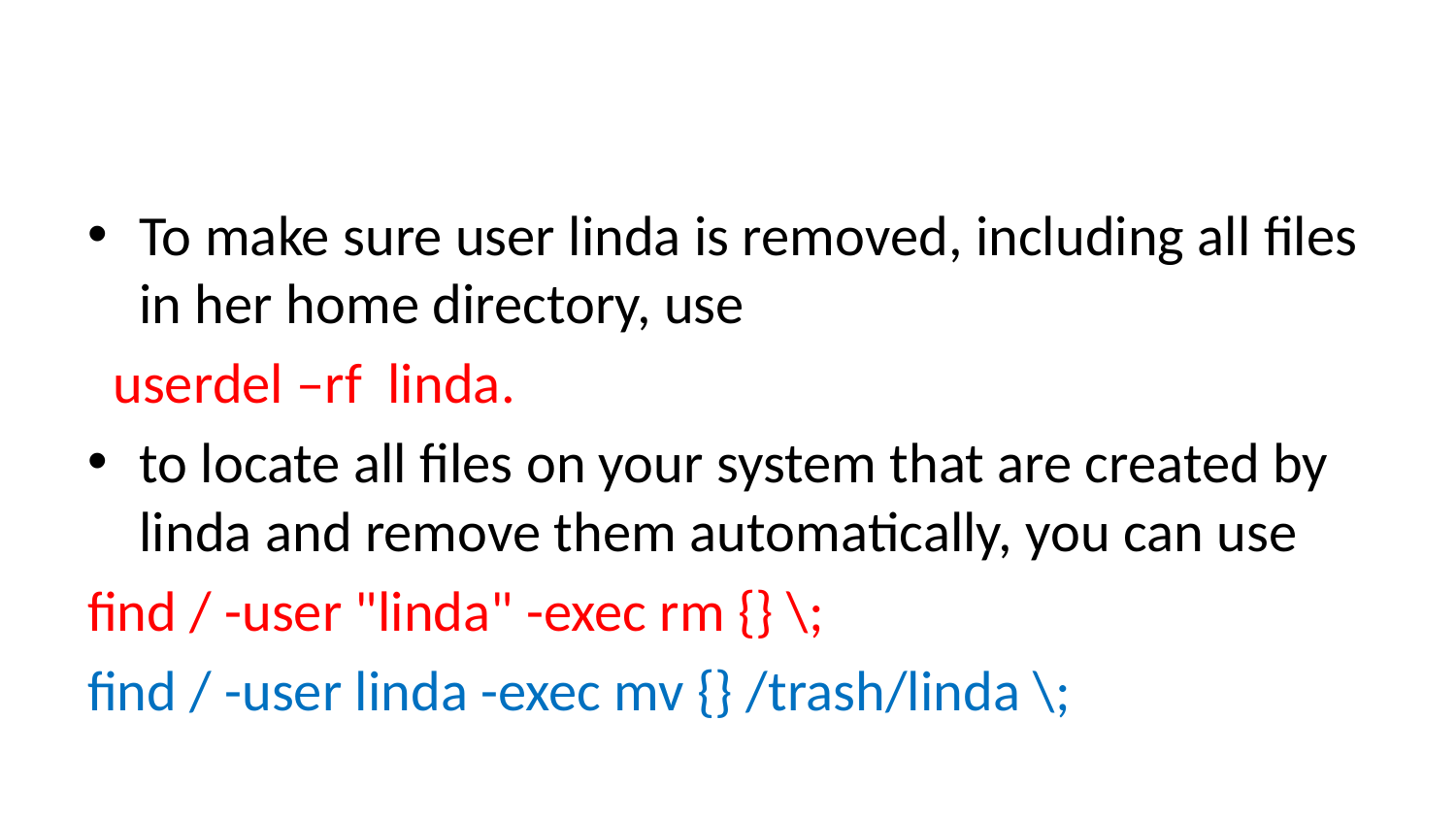

#
To make sure user linda is removed, including all files in her home directory, use
  userdel –rf  linda.
to locate all files on your system that are created by linda and remove them automatically, you can use
find / -user "linda" -exec rm {} \;
find / -user linda -exec mv {} /trash/linda \;